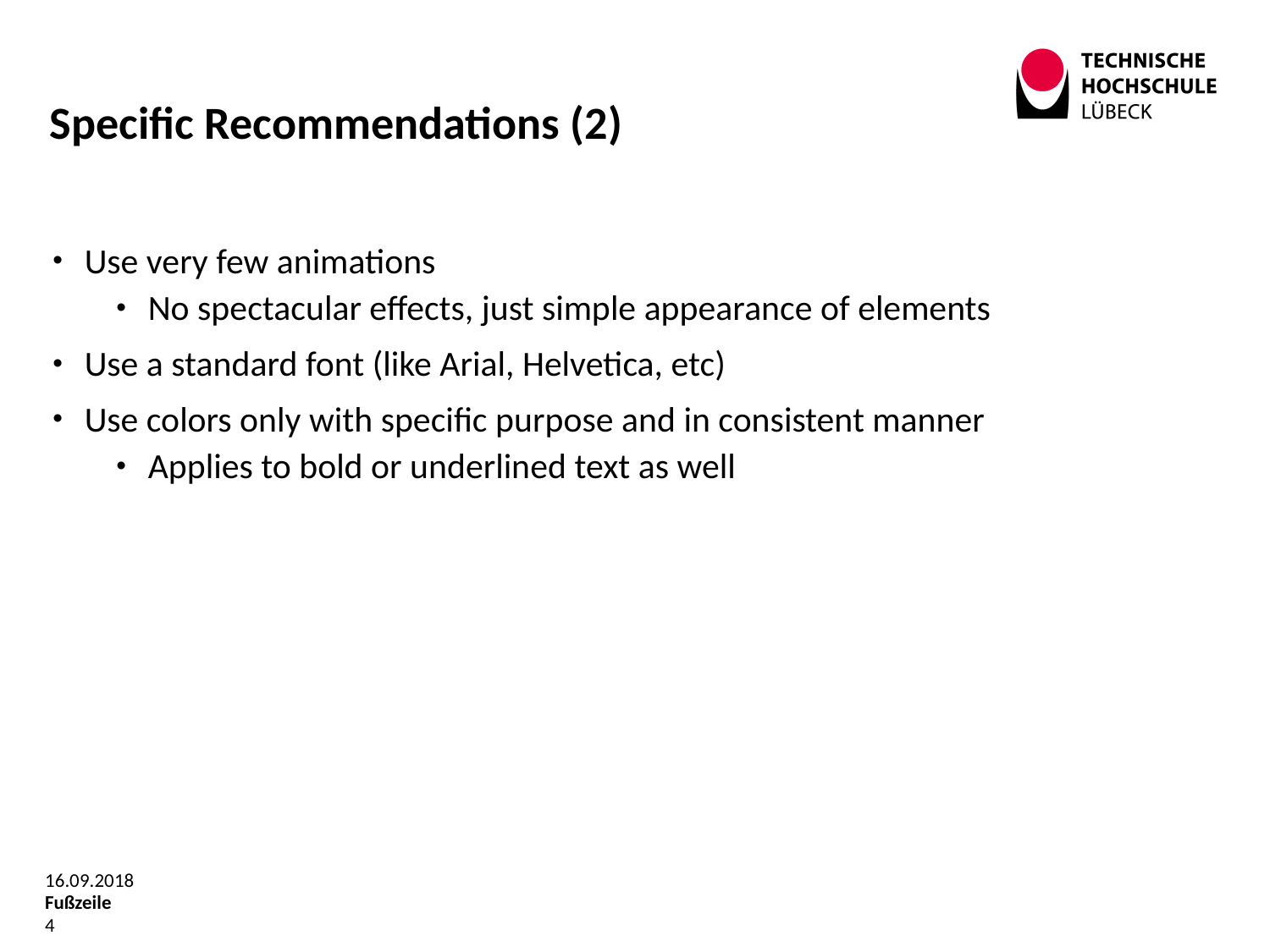

#
Specific Recommendations (2)
Use very few animations
No spectacular effects, just simple appearance of elements
Use a standard font (like Arial, Helvetica, etc)
Use colors only with specific purpose and in consistent manner
Applies to bold or underlined text as well

16.09.2018
Fußzeile

4